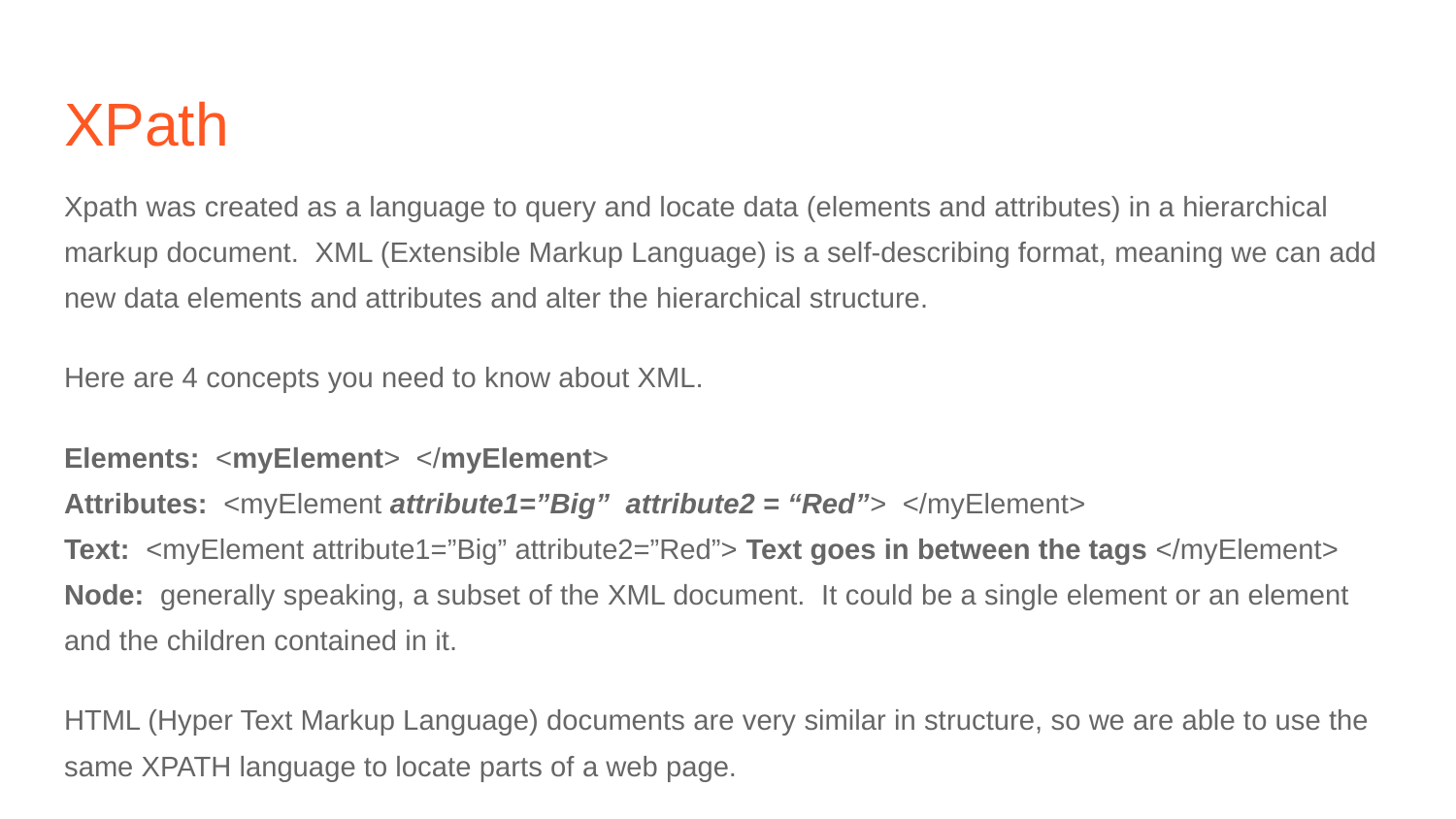

# XPath
Xpath was created as a language to query and locate data (elements and attributes) in a hierarchical markup document.  XML (Extensible Markup Language) is a self-describing format, meaning we can add new data elements and attributes and alter the hierarchical structure.

Here are 4 concepts you need to know about XML.

Elements:  <myElement>  </myElement>
Attributes:  <myElement attribute1=”Big”  attribute2 = “Red”>  </myElement>
Text:  <myElement attribute1=”Big” attribute2=”Red”> Text goes in between the tags </myElement>
Node:  generally speaking, a subset of the XML document.  It could be a single element or an element and the children contained in it.

HTML (Hyper Text Markup Language) documents are very similar in structure, so we are able to use the same XPATH language to locate parts of a web page.